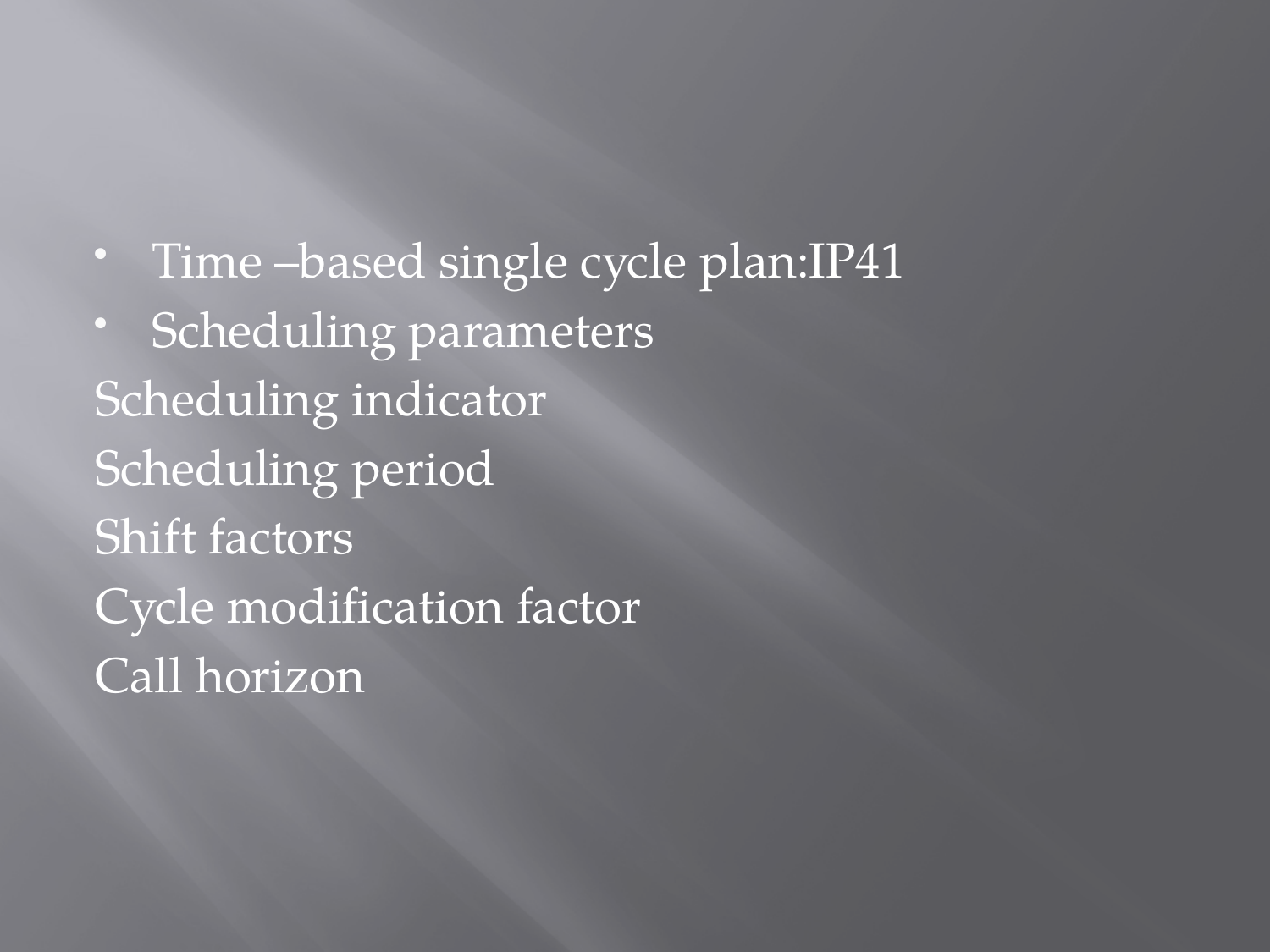

#
Time –based single cycle plan:IP41
Scheduling parameters
Scheduling indicator
Scheduling period
Shift factors
Cycle modification factor
Call horizon